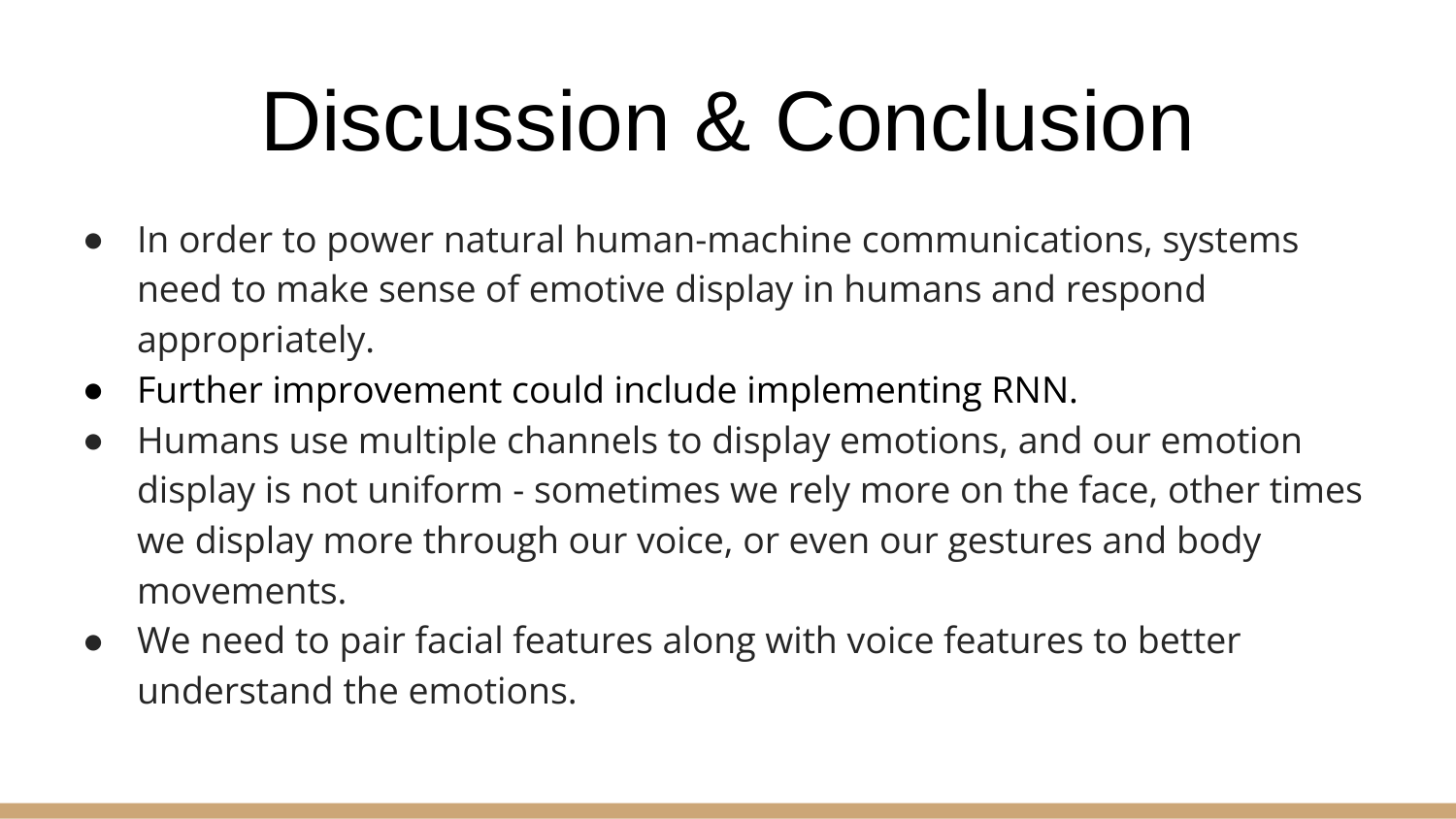

# Discussion & Conclusion
In order to power natural human-machine communications, systems need to make sense of emotive display in humans and respond appropriately.
Further improvement could include implementing RNN.
Humans use multiple channels to display emotions, and our emotion display is not uniform - sometimes we rely more on the face, other times we display more through our voice, or even our gestures and body movements.
We need to pair facial features along with voice features to better understand the emotions.